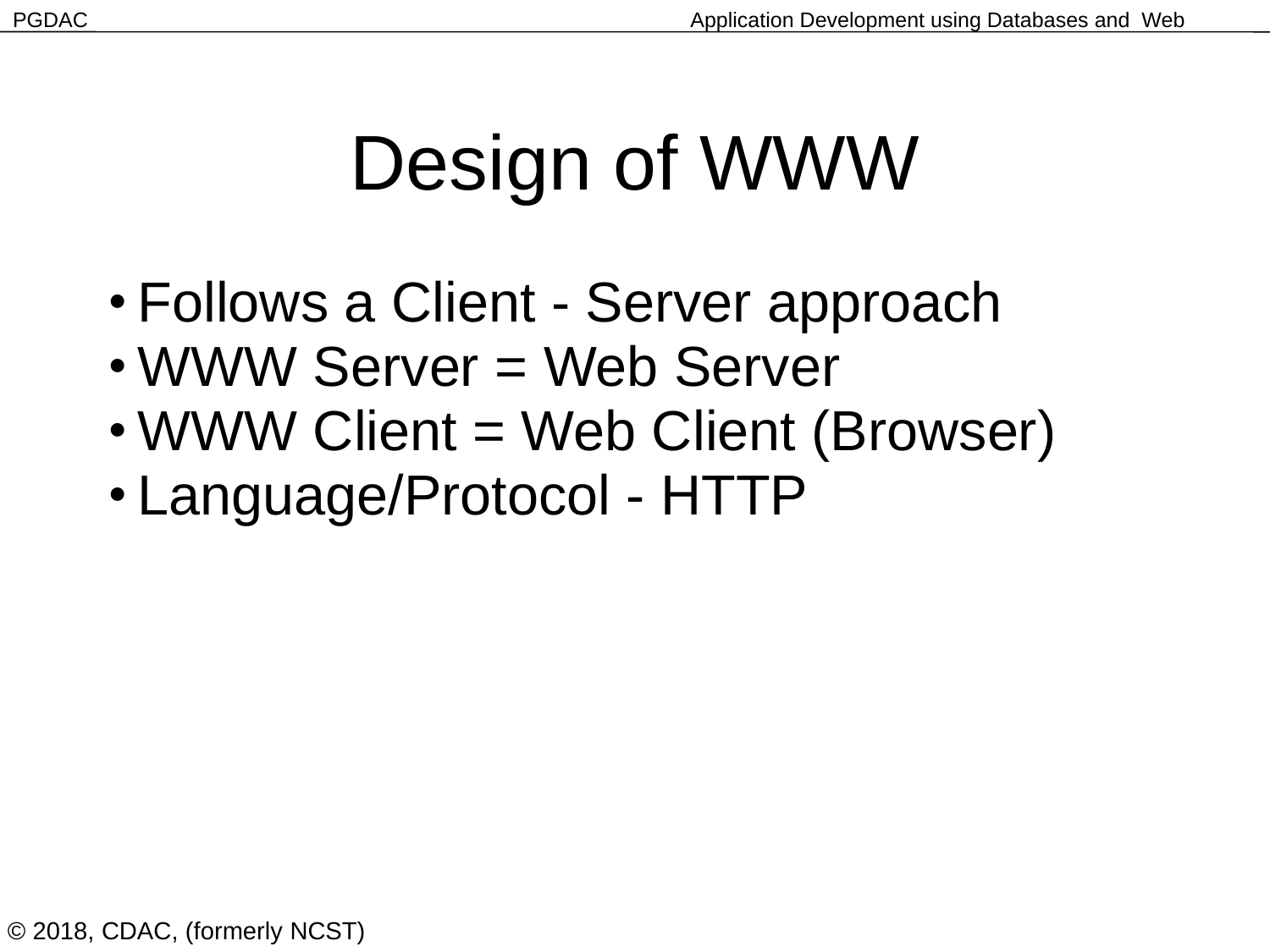

Design of WWW
Follows a Client - Server approach
WWW Server = Web Server
WWW Client = Web Client (Browser)
Language/Protocol - HTTP